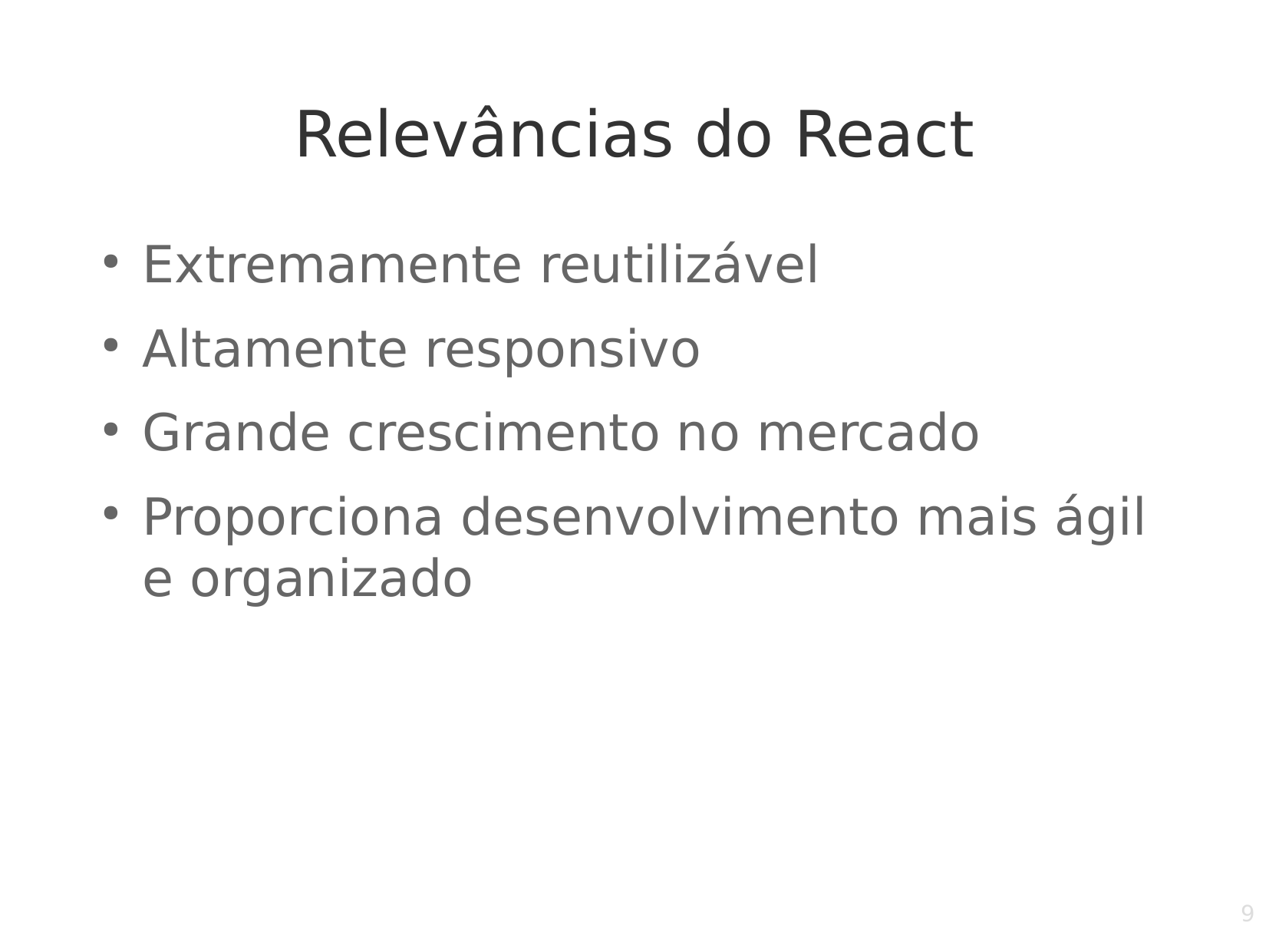

Relevâncias do React
Extremamente reutilizável
Altamente responsivo
Grande crescimento no mercado
Proporciona desenvolvimento mais ágil e organizado
9